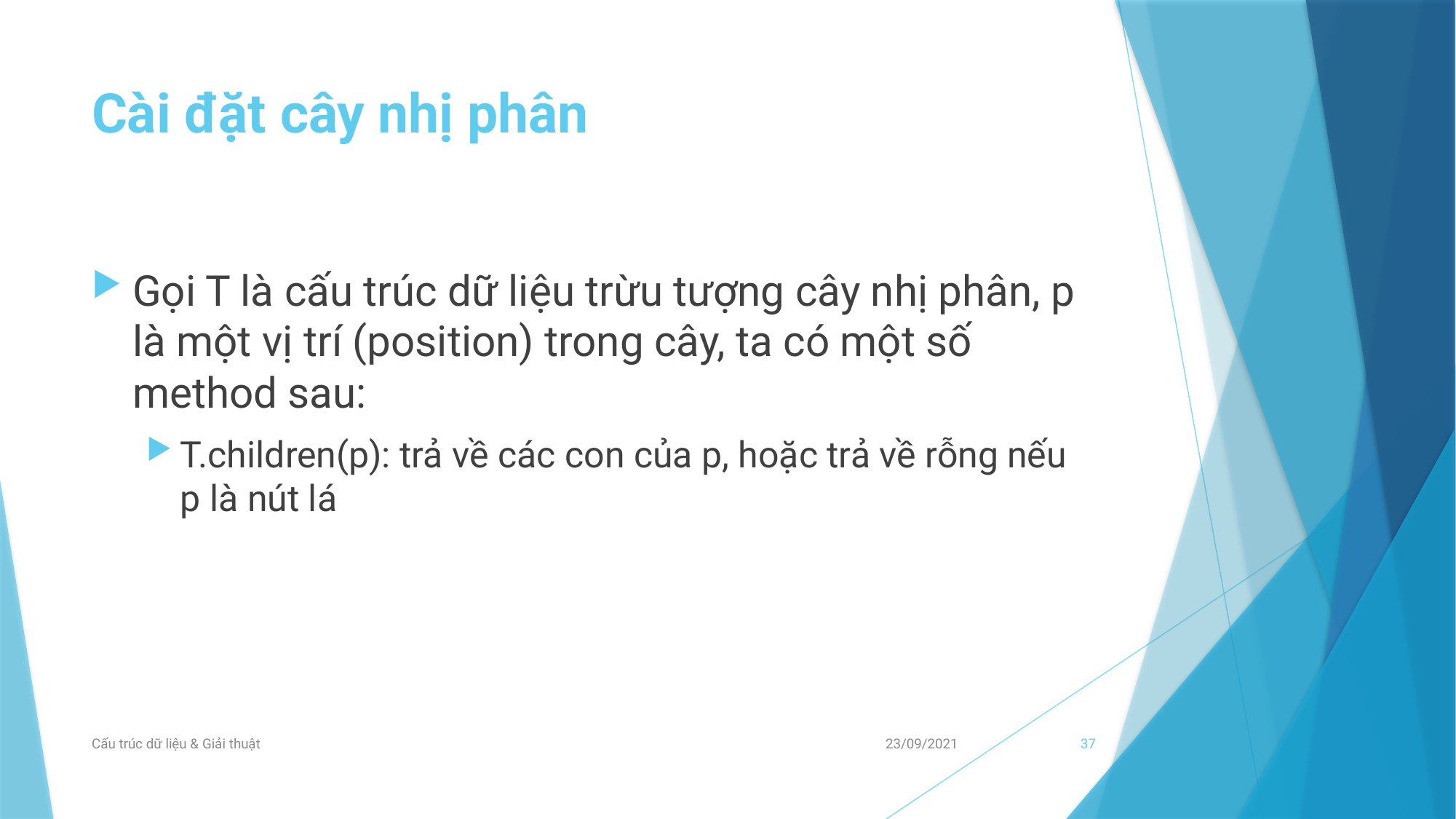

# Cài đặt cây nhị phân
Gọi T là cấu trúc dữ liệu trừu tượng cây nhị phân, p là một vị trí (position) trong cây, ta có một số method sau:
T.children(p): trả về các con của p, hoặc trả về rỗng nếu p là nút lá
Cấu trúc dữ liệu & Giải thuật
23/09/2021
37